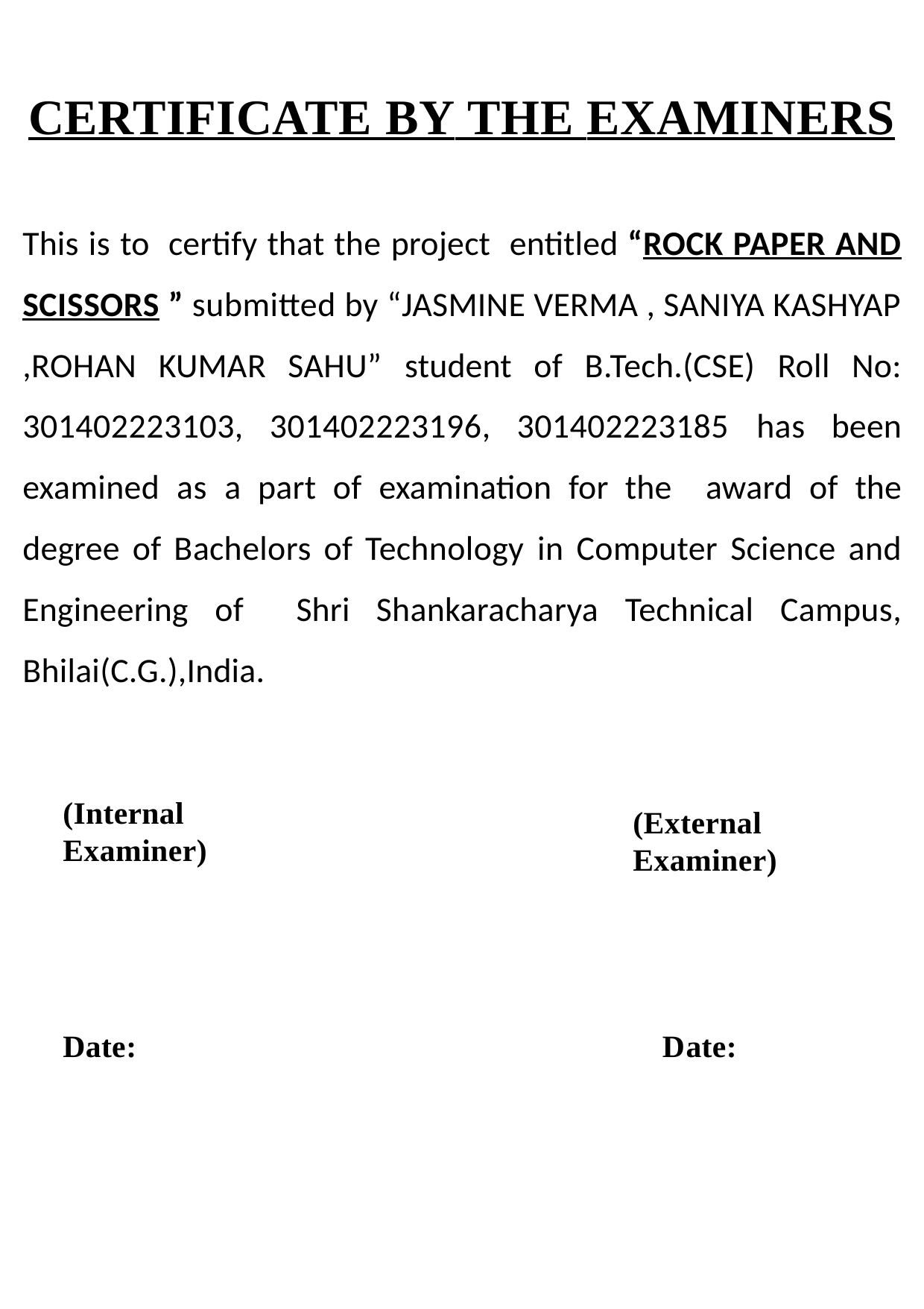

CERTIFICATE BY THE EXAMINERS

This is to  certify that the project  entitled “ROCK PAPER AND SCISSORS ” submitted by “JASMINE VERMA , SANIYA KASHYAP ,ROHAN KUMAR SAHU” student of B.Tech.(CSE) Roll No: 301402223103, 301402223196, 301402223185 has been examined as a part of examination for the  award of the degree of Bachelors of Technology in Computer Science and Engineering of  Shri Shankaracharya Technical Campus, Bhilai(C.G.),India.
(Internal Examiner)
(External Examiner)
Date:
Date: